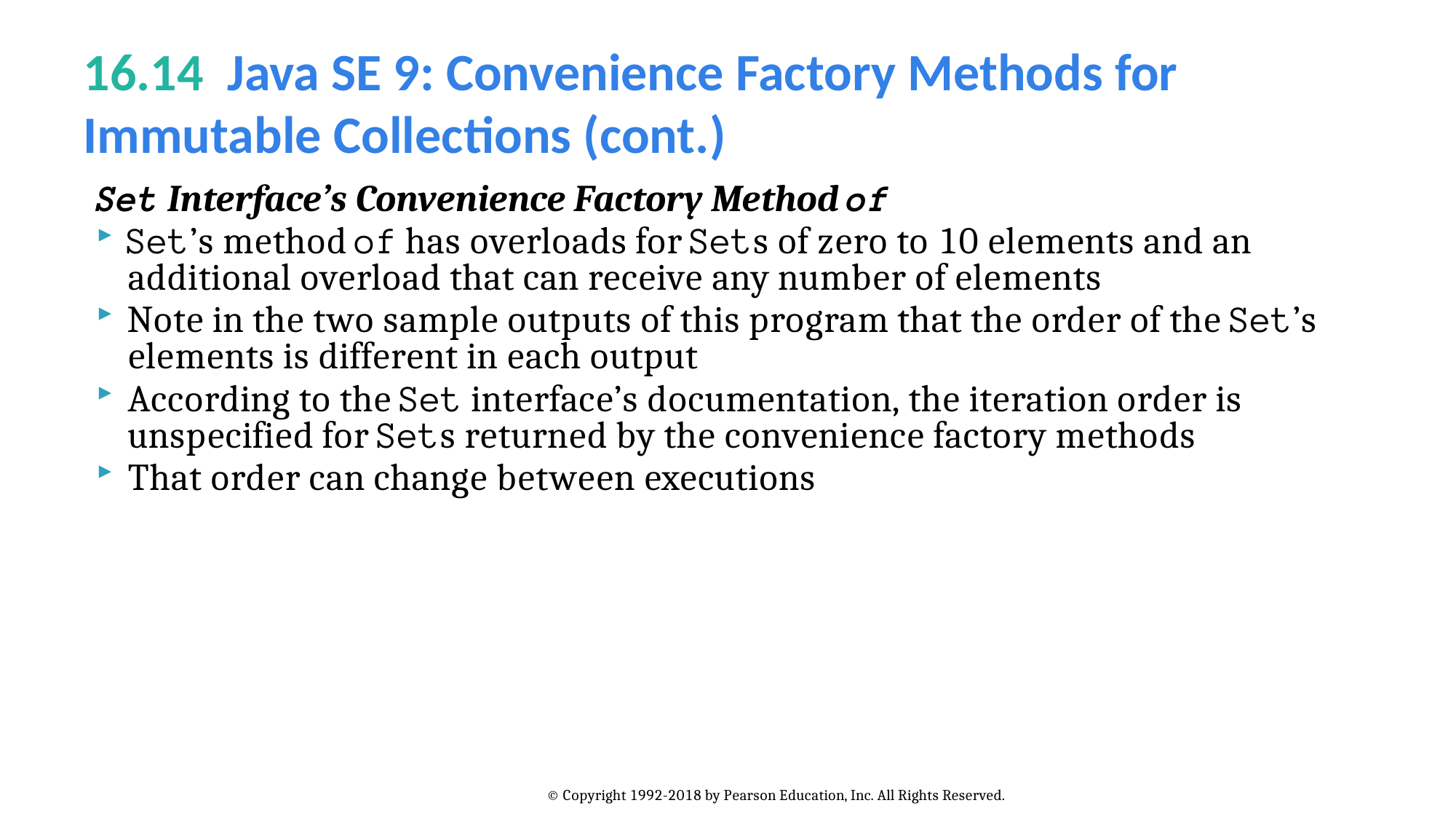

# 16.14  Java SE 9: Convenience Factory Methods for Immutable Collections (cont.)
Set Interface’s Convenience Factory Method of
Set’s method of has overloads for Sets of zero to 10 elements and an additional overload that can receive any number of elements
Note in the two sample outputs of this program that the order of the Set’s elements is different in each output
According to the Set interface’s documentation, the iteration order is unspecified for Sets returned by the convenience factory methods
That order can change between executions
© Copyright 1992-2018 by Pearson Education, Inc. All Rights Reserved.